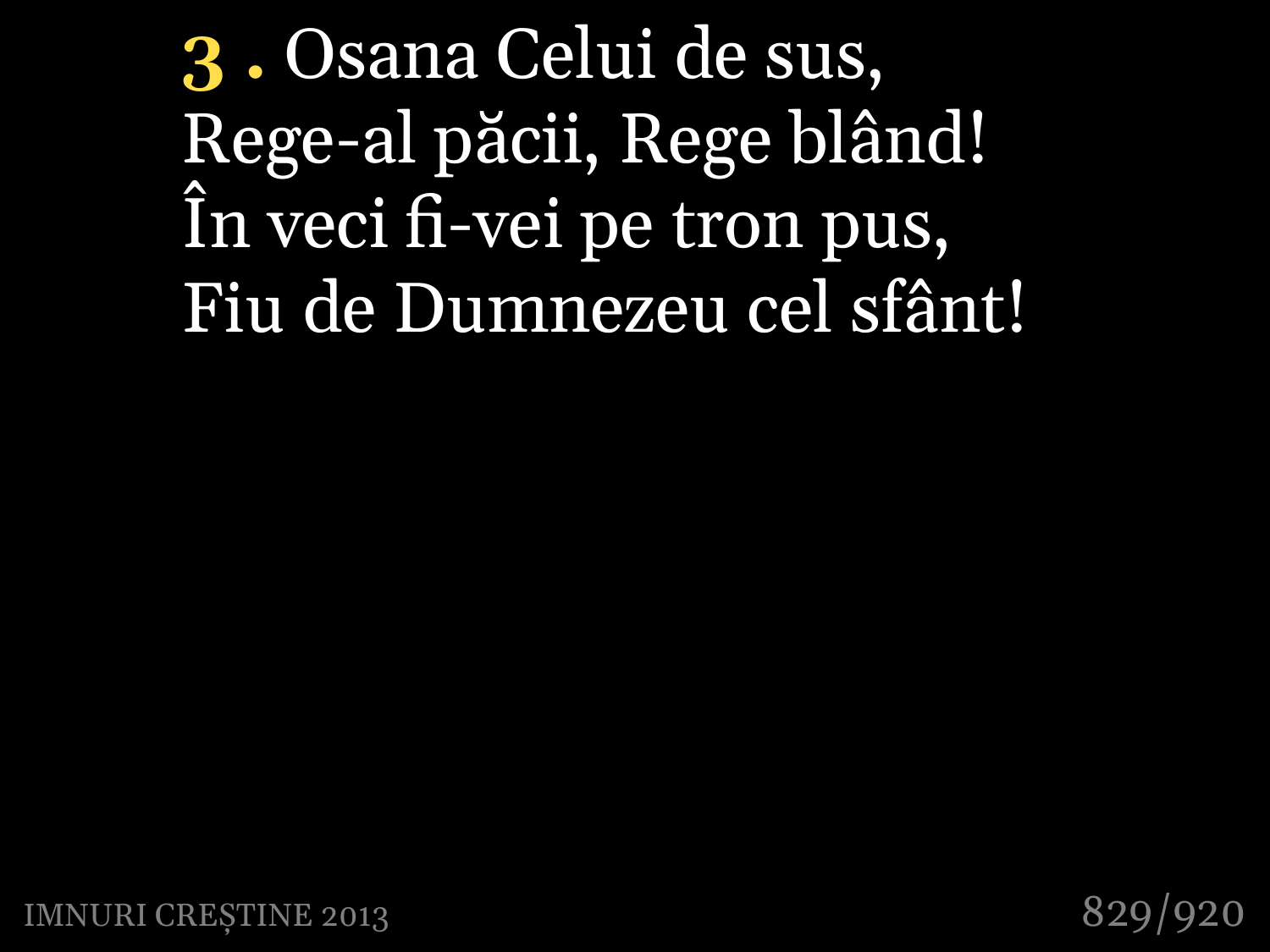

3 . Osana Celui de sus,
Rege-al păcii, Rege blând!
În veci fi-vei pe tron pus,
Fiu de Dumnezeu cel sfânt!
829/920
IMNURI CREȘTINE 2013